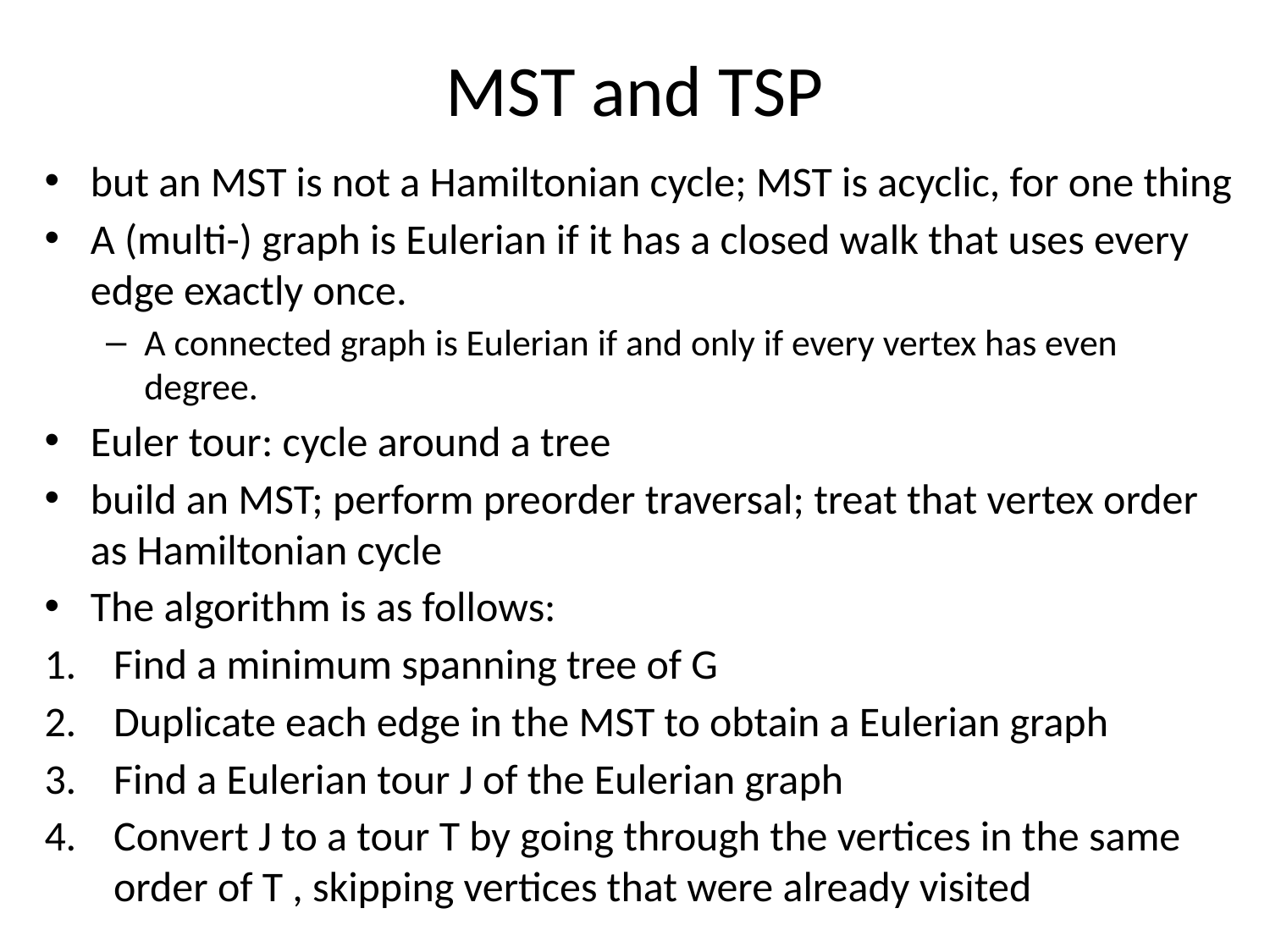

# MST and TSP
but an MST is not a Hamiltonian cycle; MST is acyclic, for one thing
A (multi-) graph is Eulerian if it has a closed walk that uses every edge exactly once.
A connected graph is Eulerian if and only if every vertex has even degree.
Euler tour: cycle around a tree
build an MST; perform preorder traversal; treat that vertex order as Hamiltonian cycle
The algorithm is as follows:
Find a minimum spanning tree of G
Duplicate each edge in the MST to obtain a Eulerian graph
Find a Eulerian tour J of the Eulerian graph
Convert J to a tour T by going through the vertices in the same order of T , skipping vertices that were already visited